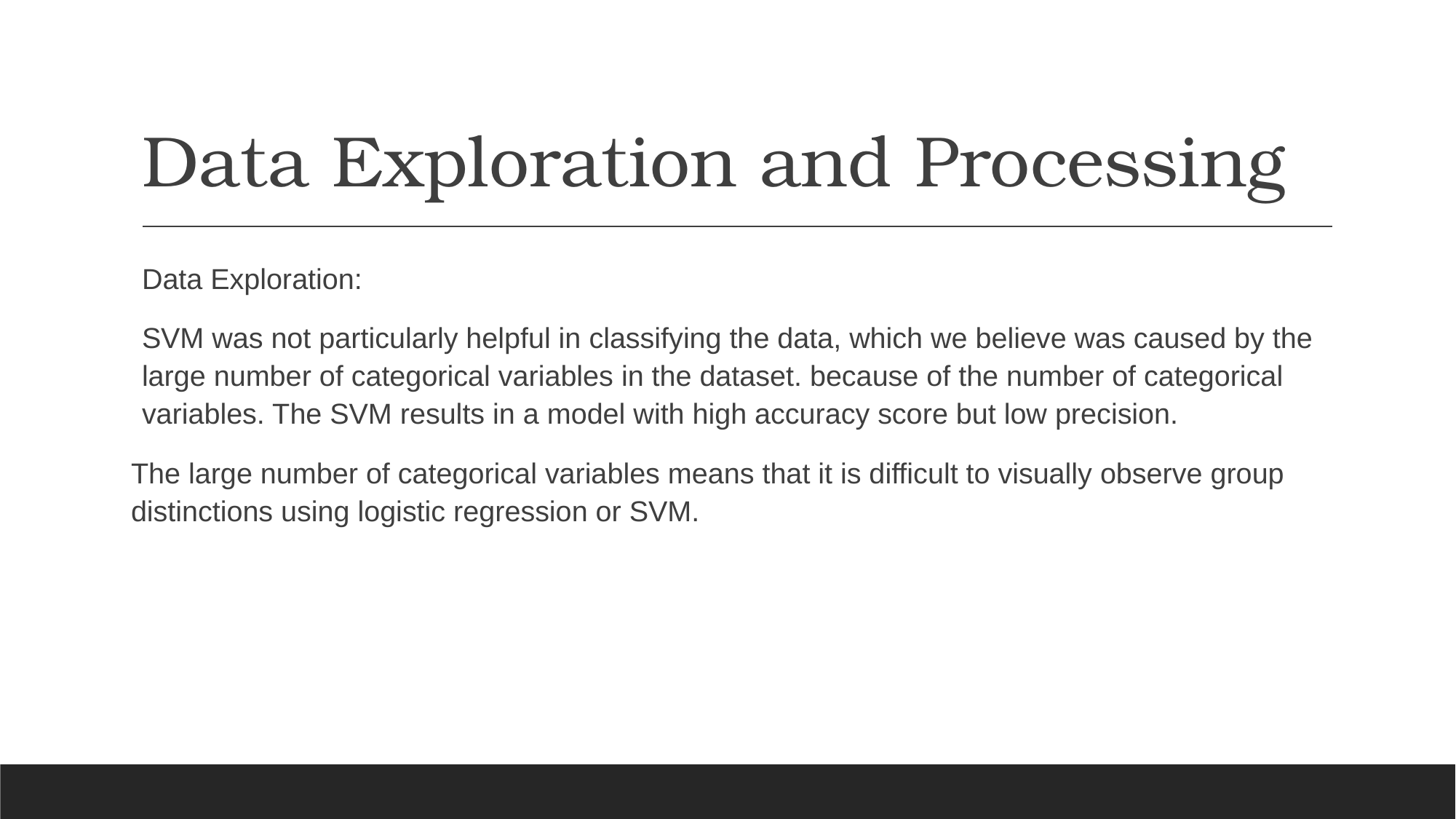

# Data Exploration and Processing
Data Exploration:
SVM was not particularly helpful in classifying the data, which we believe was caused by the large number of categorical variables in the dataset. because of the number of categorical variables. The SVM results in a model with high accuracy score but low precision.
The large number of categorical variables means that it is difficult to visually observe group distinctions using logistic regression or SVM.